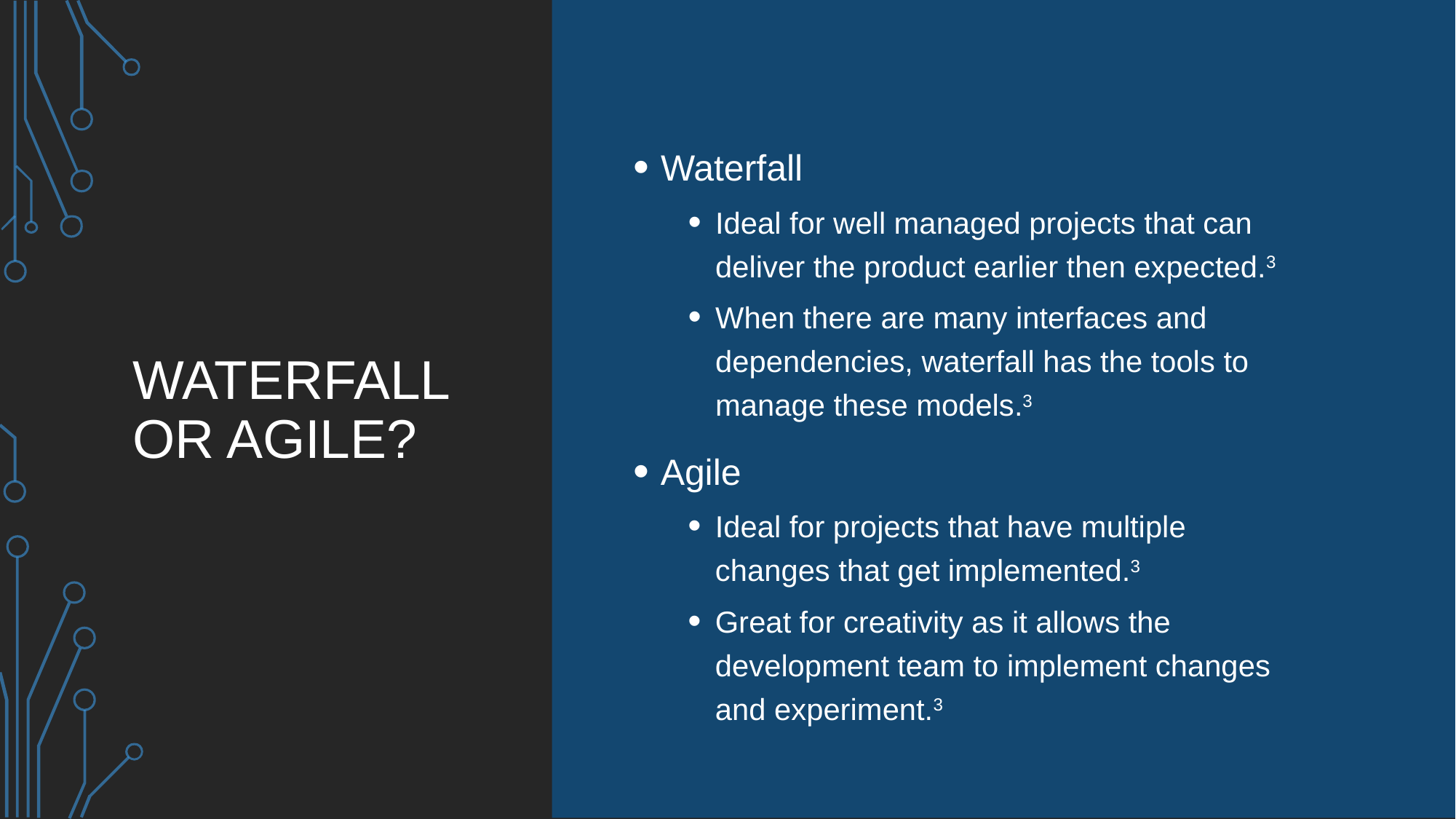

# Waterfall or Agile?
Waterfall
Ideal for well managed projects that can deliver the product earlier then expected.3
When there are many interfaces and dependencies, waterfall has the tools to manage these models.3

Agile
Ideal for projects that have multiple changes that get implemented.3
Great for creativity as it allows the development team to implement changes and experiment.3